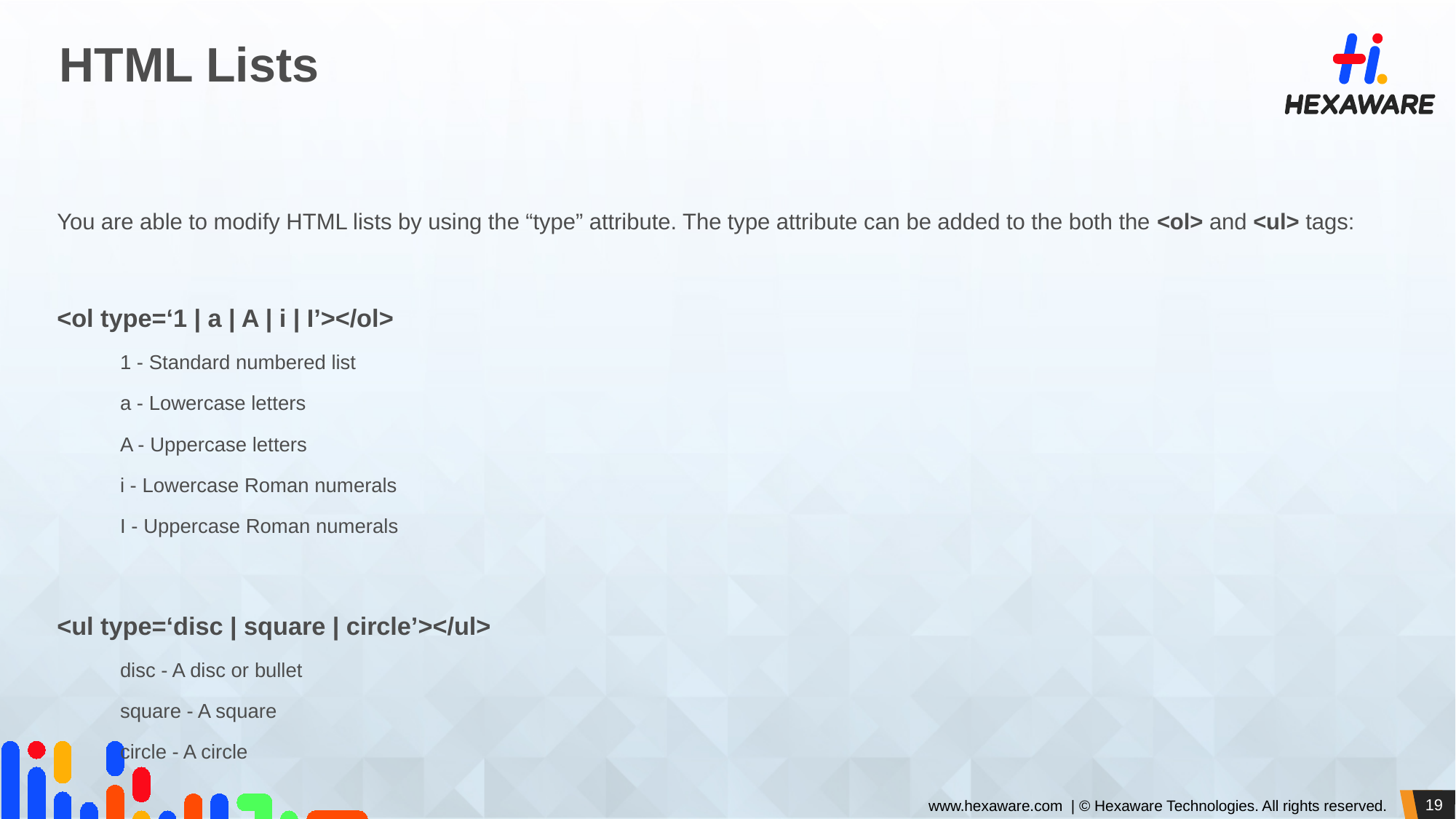

# HTML Lists
You are able to modify HTML lists by using the “type” attribute. The type attribute can be added to the both the <ol> and <ul> tags:

<ol type=‘1 | a | A | i | I’></ol>
1 - Standard numbered list
a - Lowercase letters
A - Uppercase letters
i - Lowercase Roman numerals
I - Uppercase Roman numerals

<ul type=‘disc | square | circle’></ul>
disc - A disc or bullet
square - A square
circle - A circle